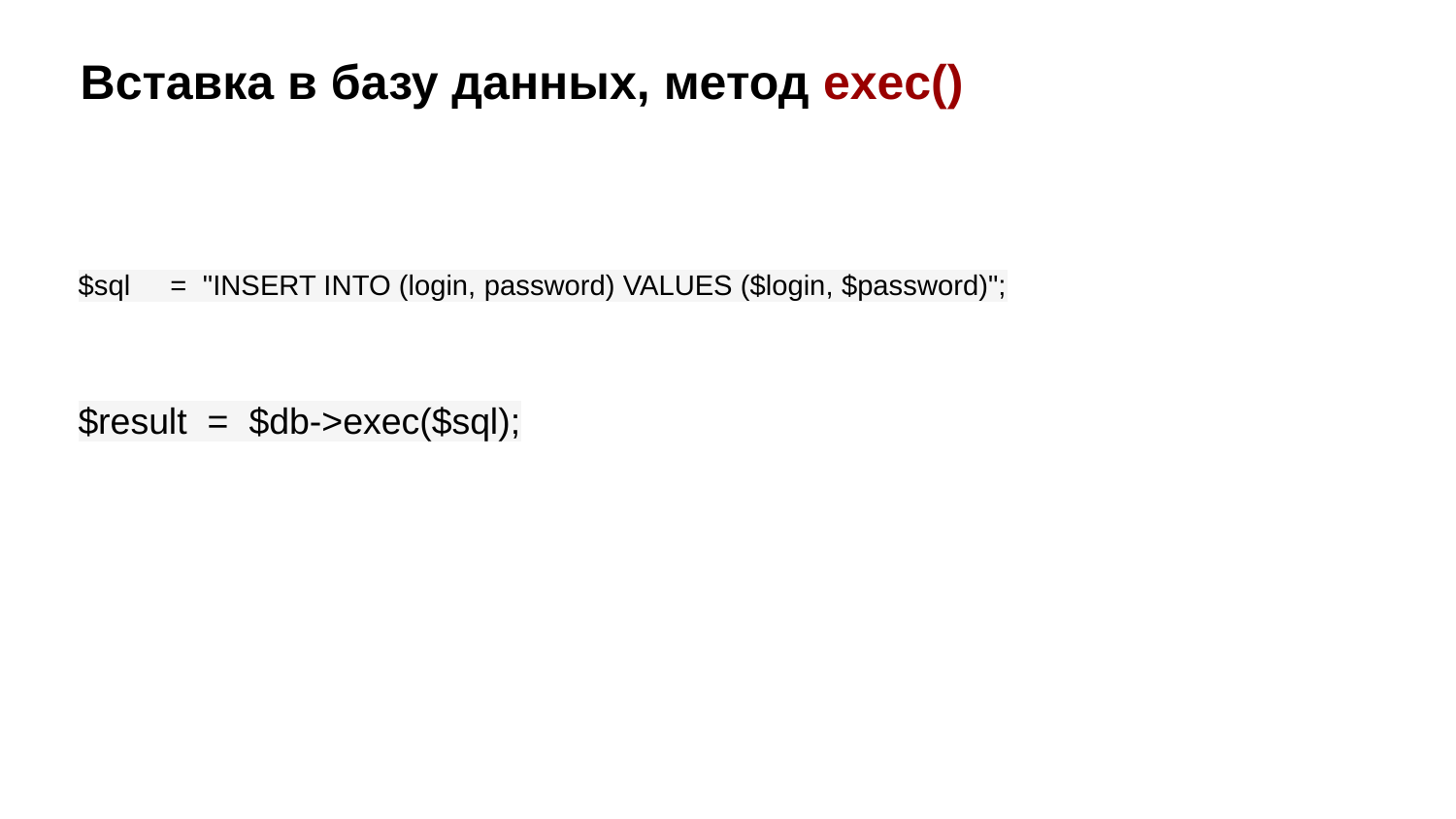

# Вставка в базу данных, метод exec()

$sql     =  "INSERT INTO (login, password) VALUES ($login, $password)";
$result  =  $db->exec($sql);